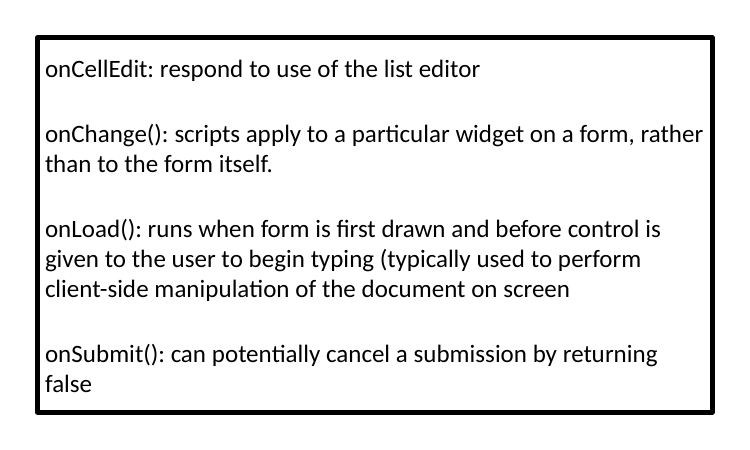

onCellEdit: respond to use of the list editor

onChange(): scripts apply to a particular widget on a form, rather than to the form itself.

onLoad(): runs when form is first drawn and before control is given to the user to begin typing (typically used to perform client-side manipulation of the document on screen

onSubmit(): can potentially cancel a submission by returning false